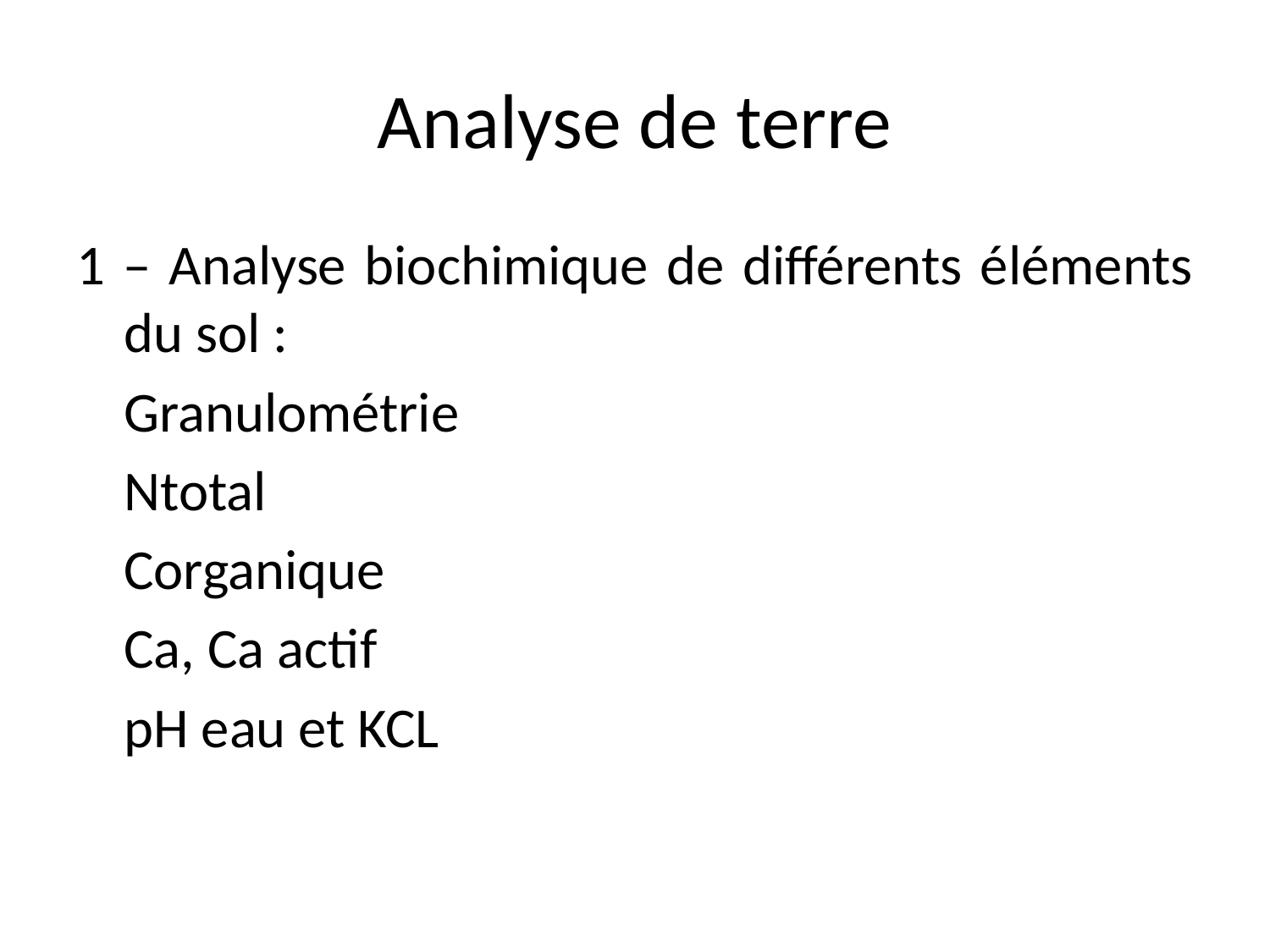

# Analyse de terre
1 – Analyse biochimique de différents éléments du sol :
	Granulométrie
	Ntotal
	Corganique
	Ca, Ca actif
	pH eau et KCL